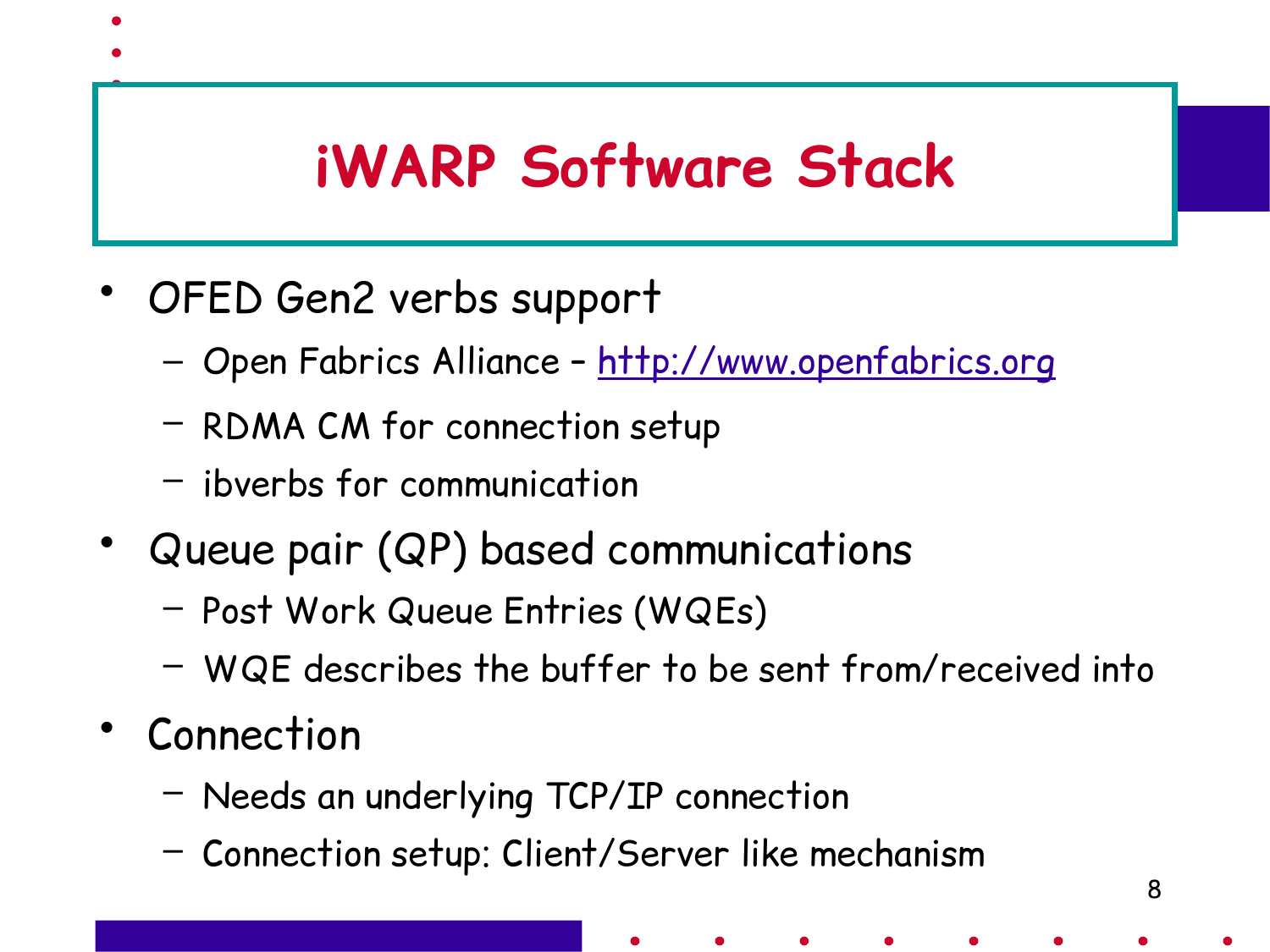

# iWARP Software Stack
OFED Gen2 verbs support
Open Fabrics Alliance – http://www.openfabrics.org
RDMA CM for connection setup
ibverbs for communication
Queue pair (QP) based communications
Post Work Queue Entries (WQEs)
WQE describes the buffer to be sent from/received into
Connection
Needs an underlying TCP/IP connection
Connection setup: Client/Server like mechanism
8